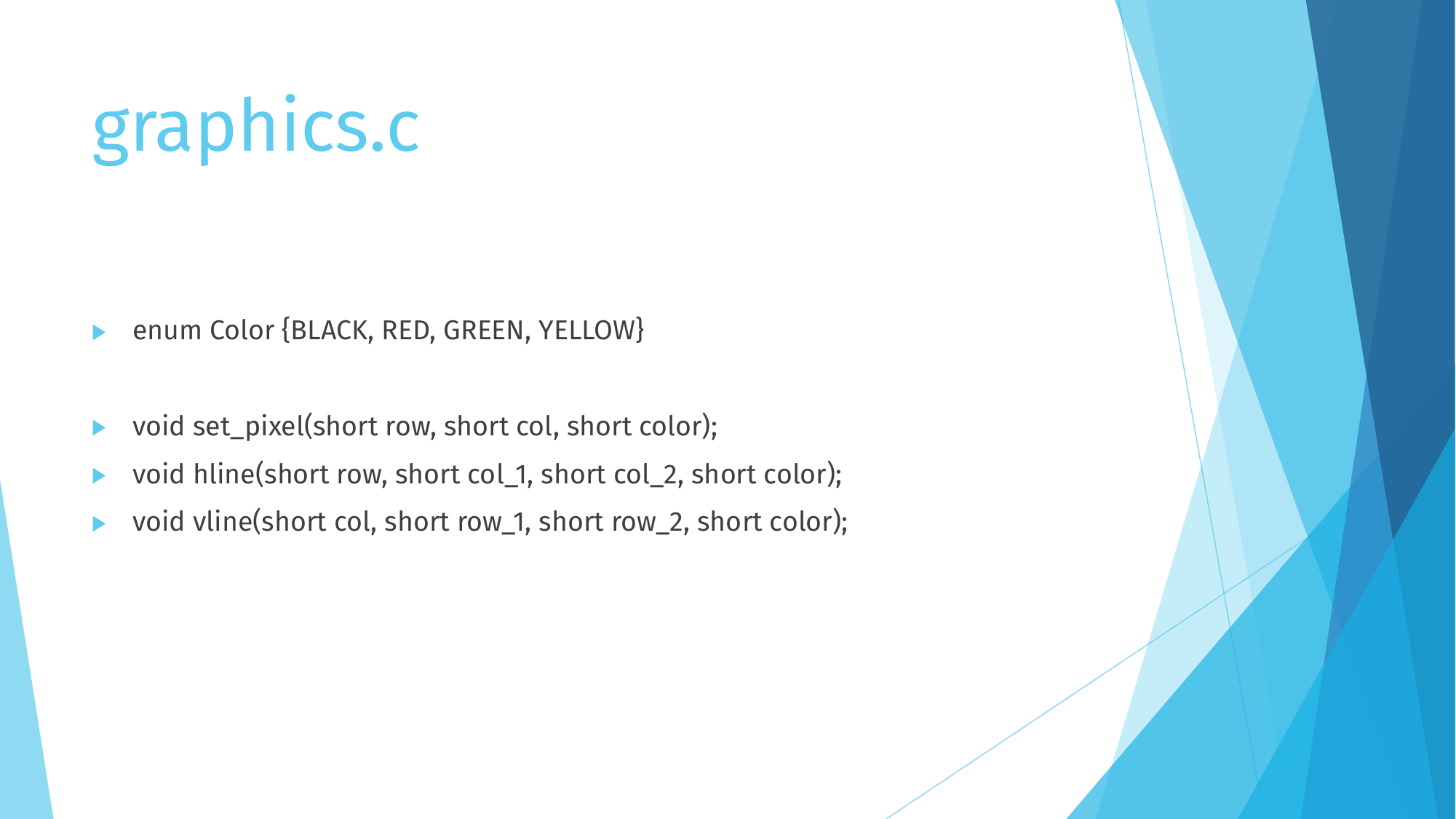

# graphics.c

enum Color {BLACK, RED, GREEN, YELLOW}

void set_pixel(short row, short col, short color);
void hline(short row, short col_1, short col_2, short color);
void vline(short col, short row_1, short row_2, short color);